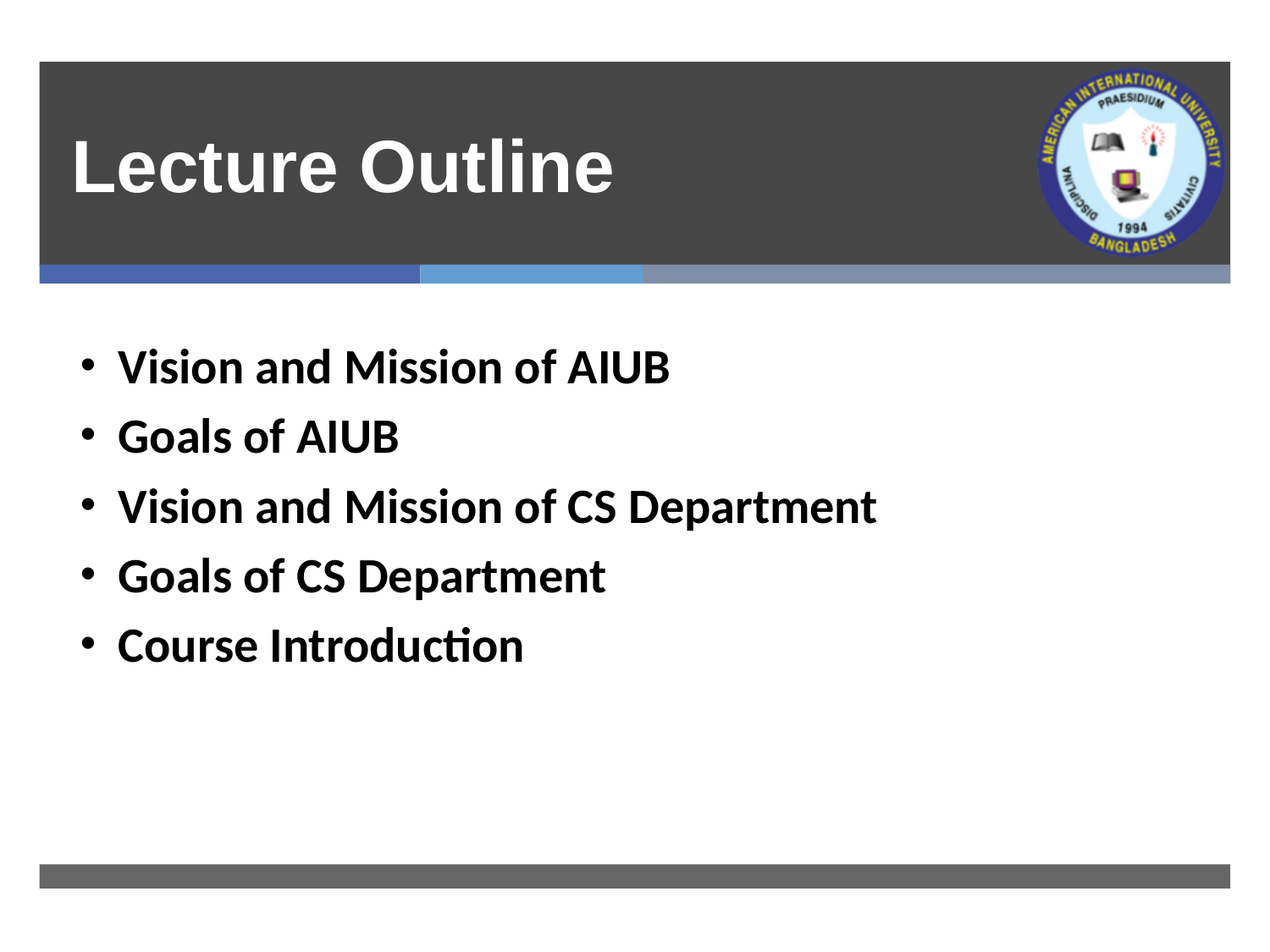

# Lecture Outline
Vision and Mission of AIUB
Goals of AIUB
Vision and Mission of CS Department
Goals of CS Department
Course Introduction